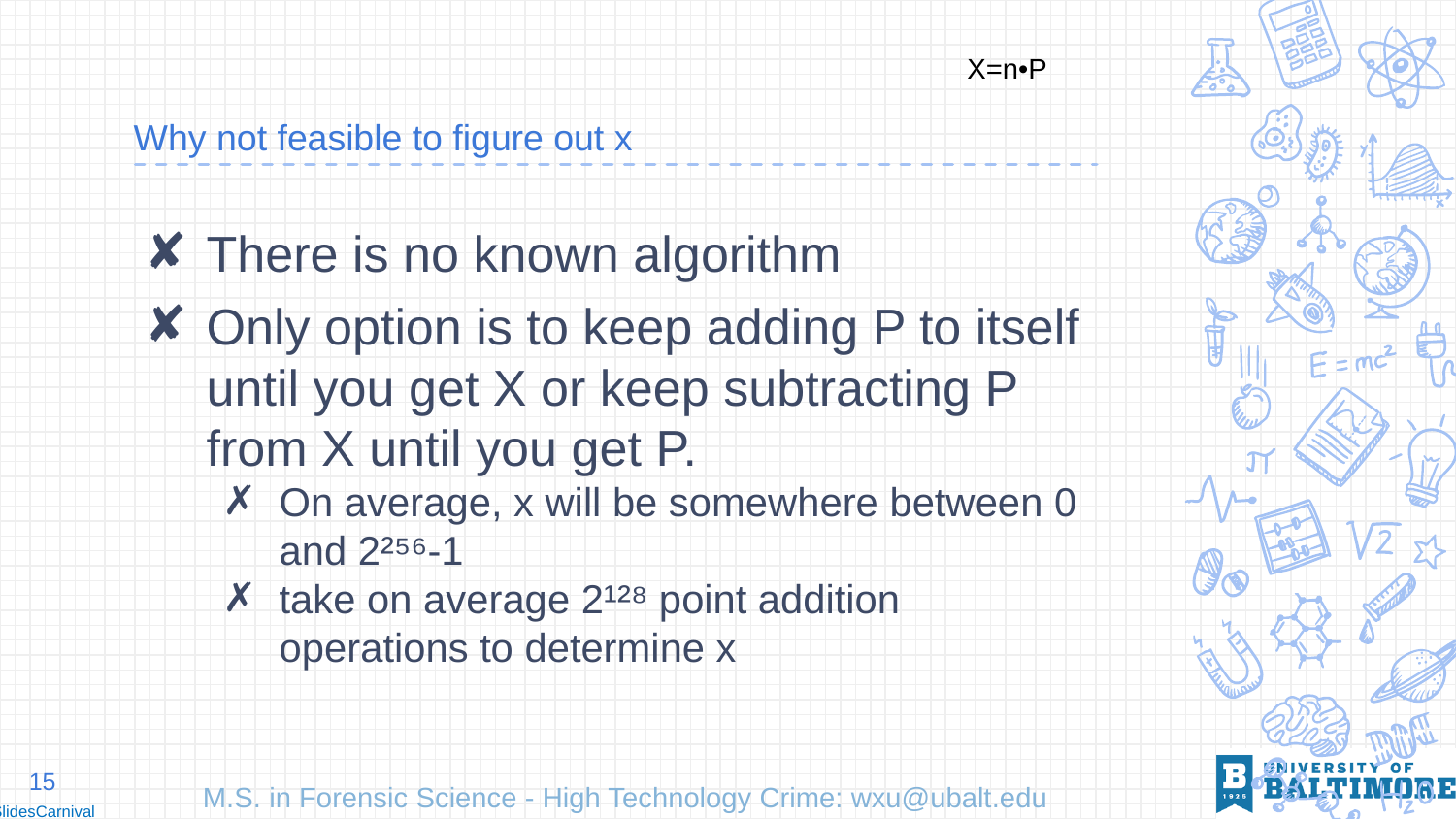

# Why not feasible to figure out x
X=n•P
There is no known algorithm
Only option is to keep adding P to itself until you get X or keep subtracting P from X until you get P.
On average, x will be somewhere between 0 and 2²⁵⁶-1
take on average 2¹²⁸ point addition operations to determine x
15